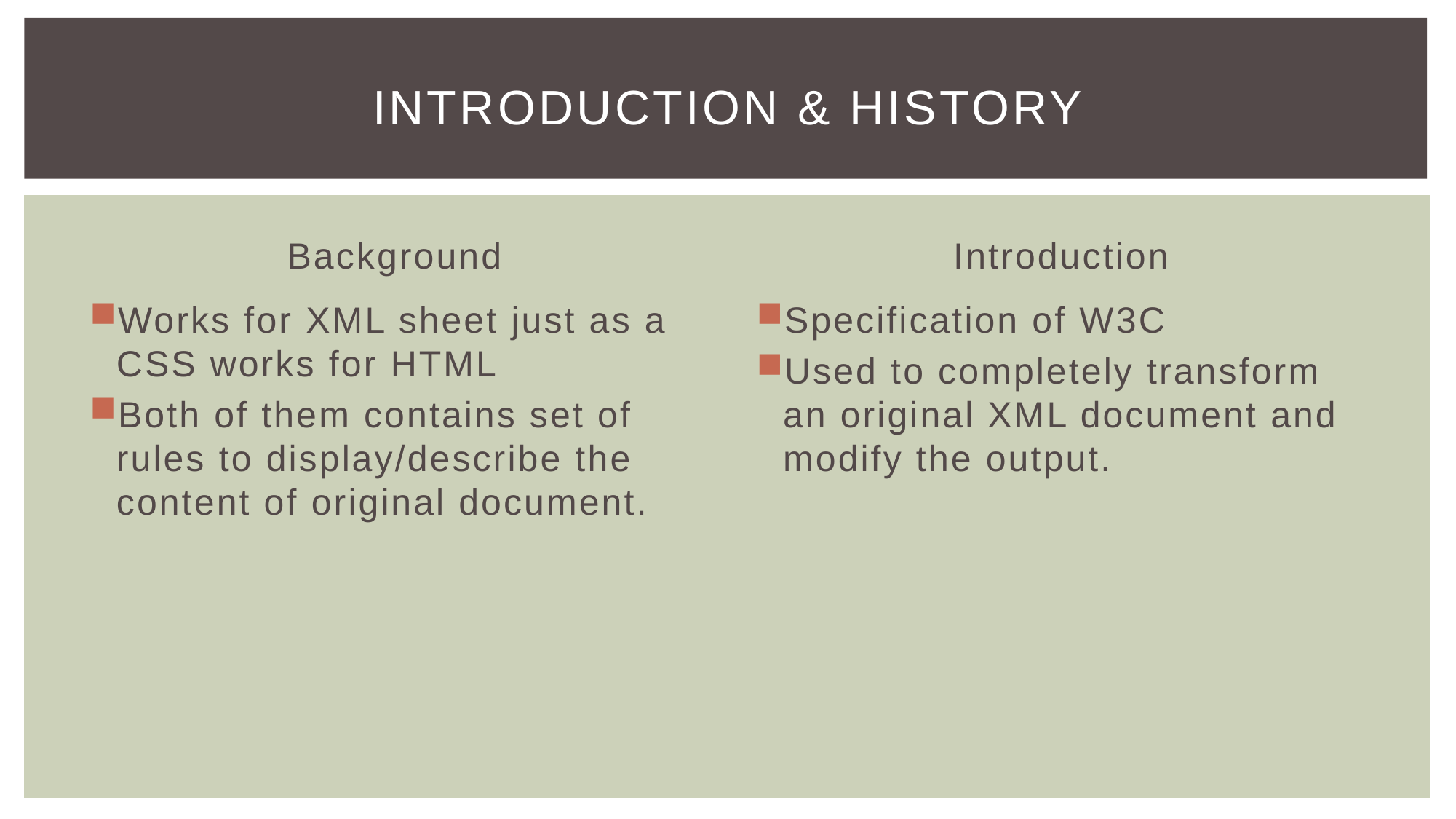

# Introduction & History
Background
Introduction
Works for XML sheet just as a CSS works for HTML
Both of them contains set of rules to display/describe the content of original document.
Specification of W3C
Used to completely transform an original XML document and modify the output.